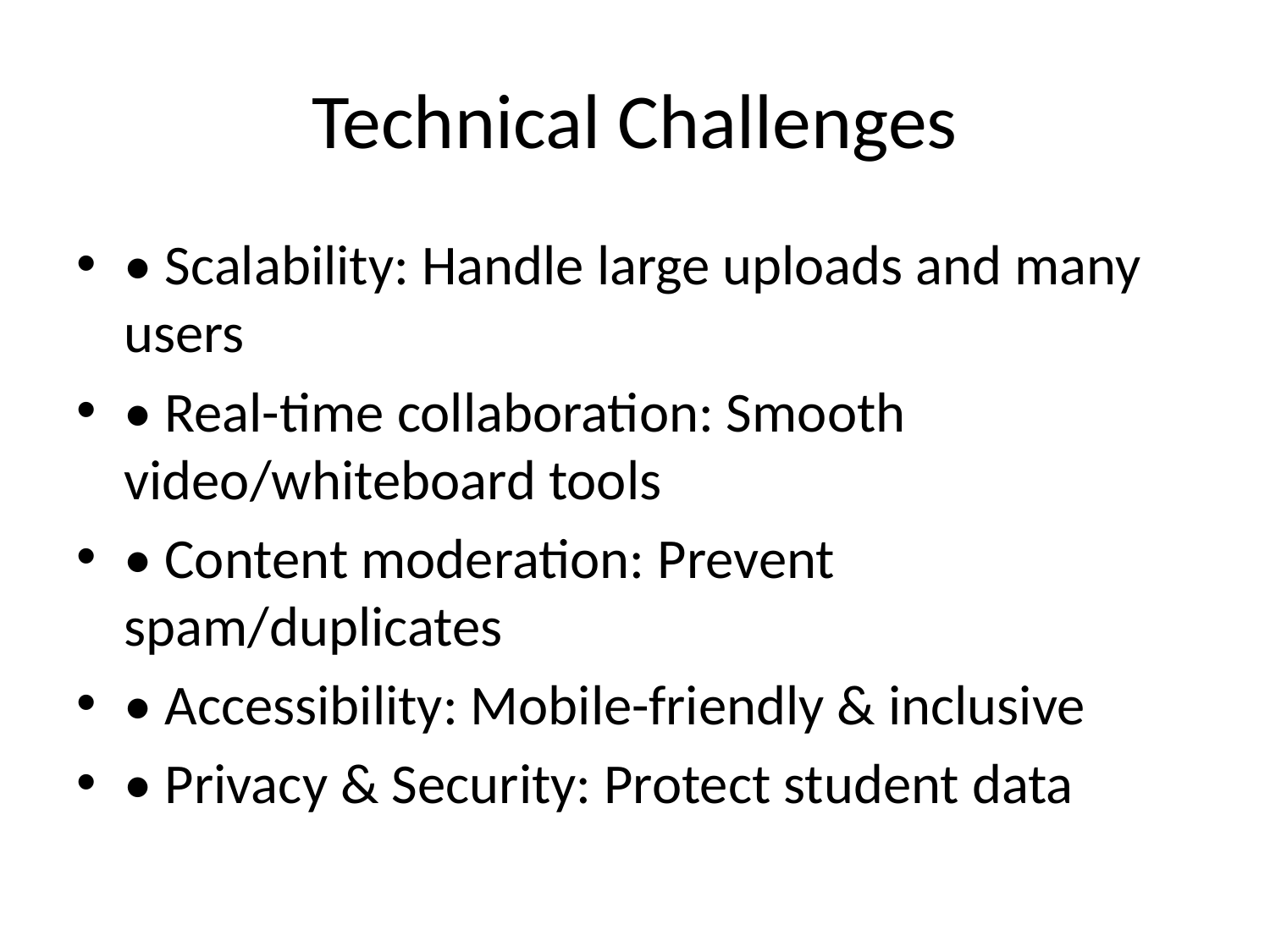

# Technical Challenges
• Scalability: Handle large uploads and many users
• Real-time collaboration: Smooth video/whiteboard tools
• Content moderation: Prevent spam/duplicates
• Accessibility: Mobile-friendly & inclusive
• Privacy & Security: Protect student data